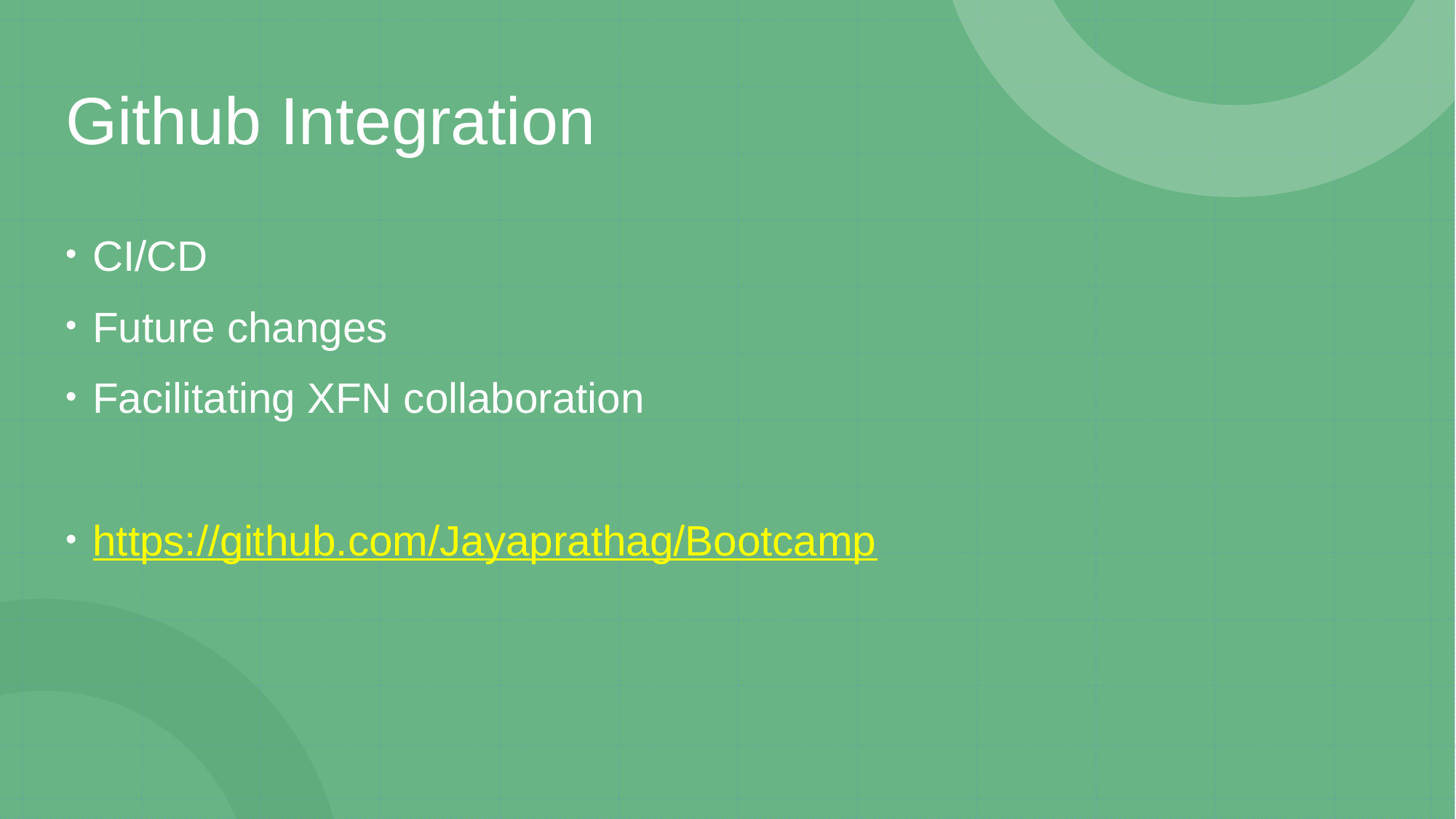

# Github Integration
CI/CD
Future changes
Facilitating XFN collaboration

https://github.com/Jayaprathag/Bootcamp